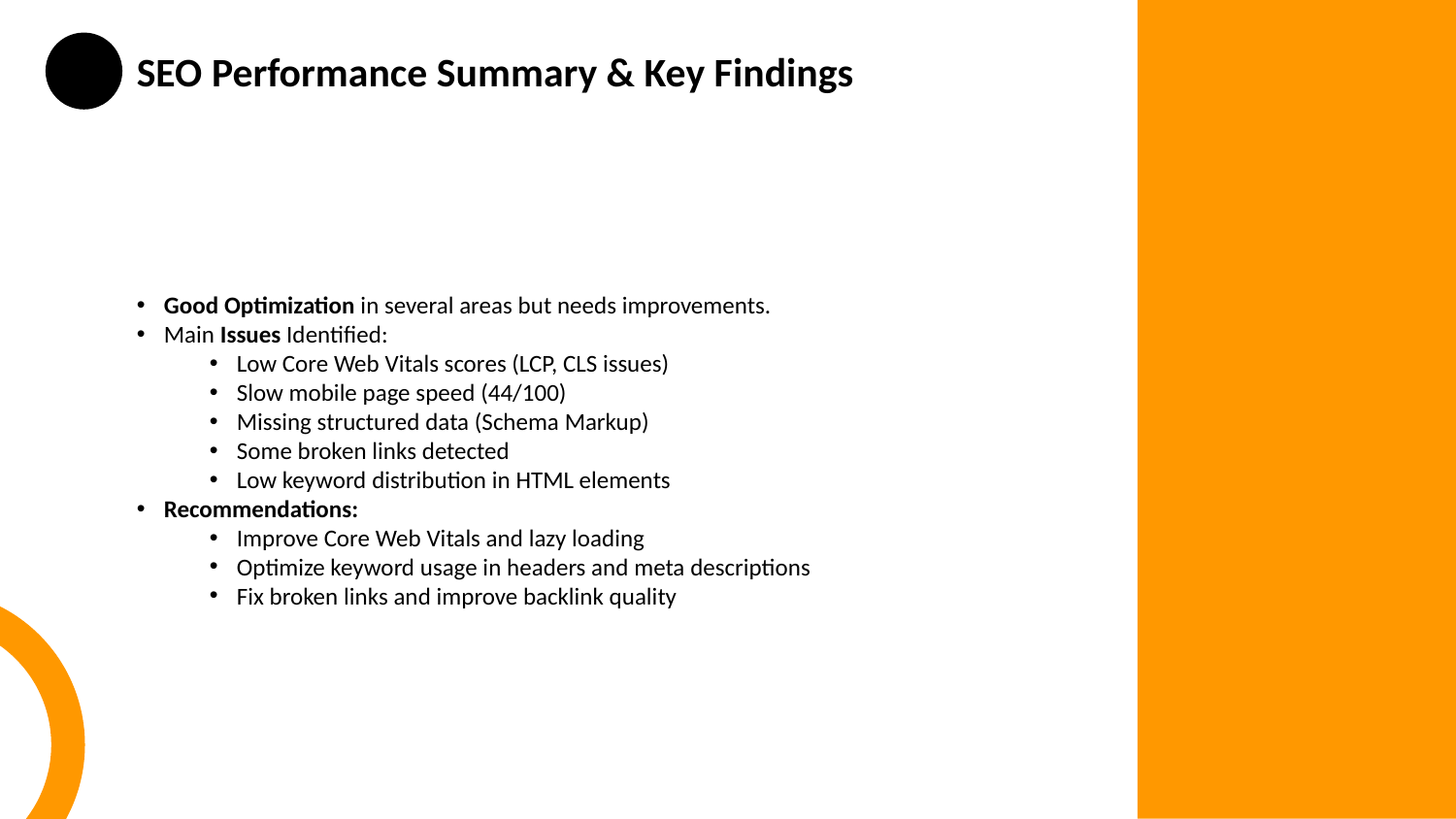

SEO Performance Summary & Key Findings

Good Optimization in several areas but needs improvements.
Main Issues Identified:
Low Core Web Vitals scores (LCP, CLS issues)
Slow mobile page speed (44/100)
Missing structured data (Schema Markup)
Some broken links detected
Low keyword distribution in HTML elements
Recommendations:
Improve Core Web Vitals and lazy loading
Optimize keyword usage in headers and meta descriptions
Fix broken links and improve backlink quality